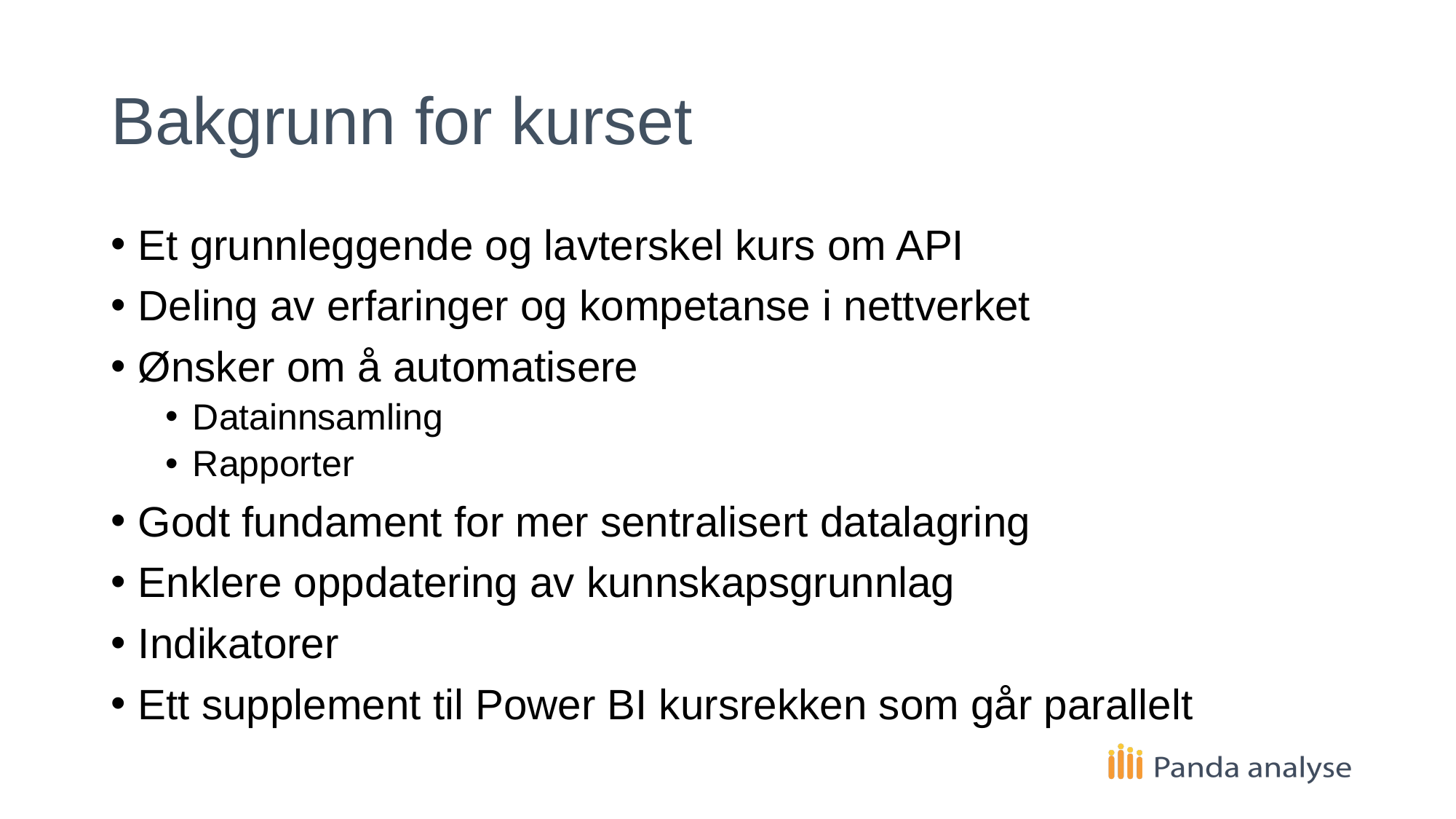

# Bakgrunn for kurset
Et grunnleggende og lavterskel kurs om API
Deling av erfaringer og kompetanse i nettverket
Ønsker om å automatisere
Datainnsamling
Rapporter
Godt fundament for mer sentralisert datalagring
Enklere oppdatering av kunnskapsgrunnlag
Indikatorer
Ett supplement til Power BI kursrekken som går parallelt